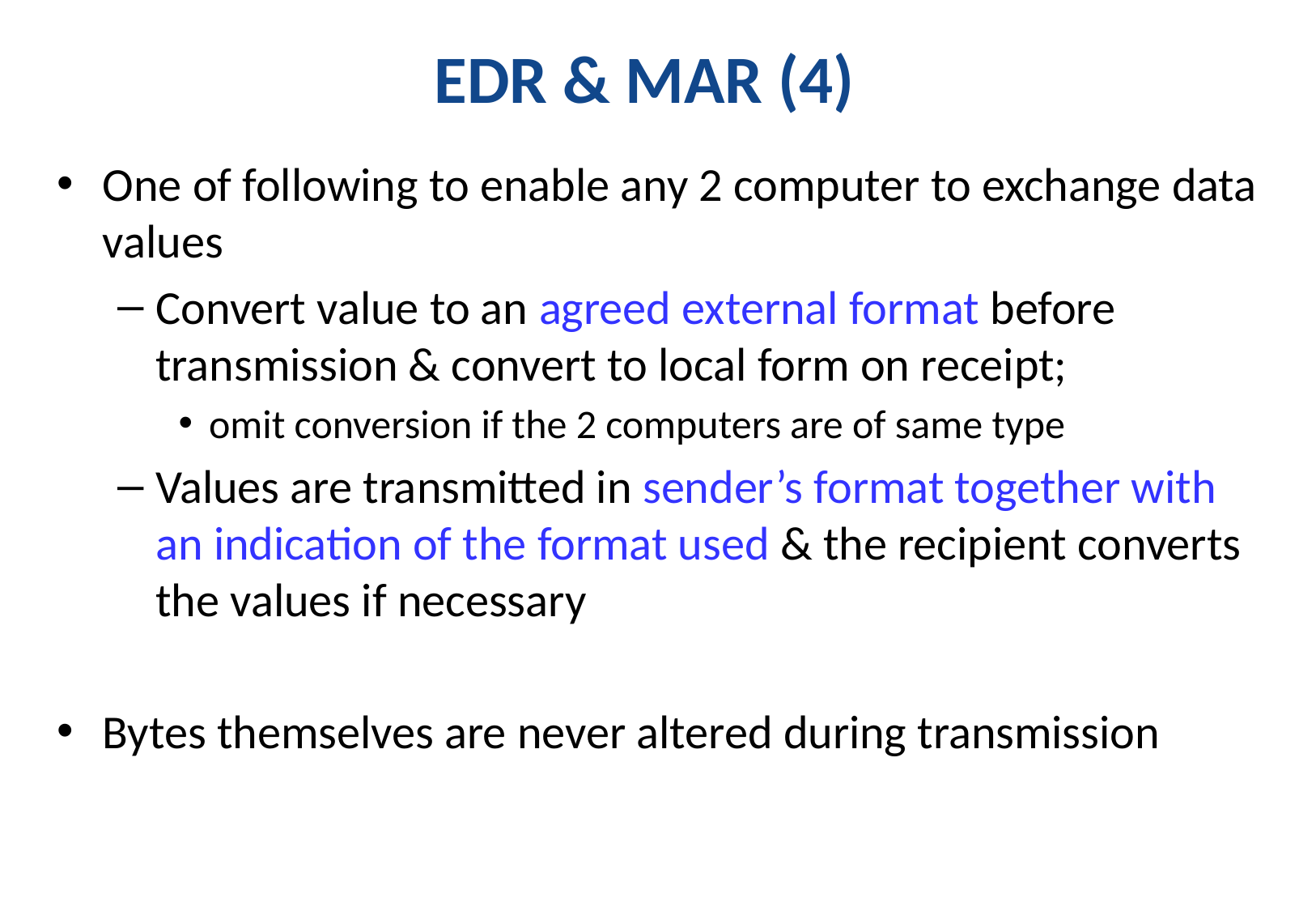

# EDR & MAR (4)
One of following to enable any 2 computer to exchange data values
Convert value to an agreed external format before transmission & convert to local form on receipt;
omit conversion if the 2 computers are of same type
Values are transmitted in sender’s format together with an indication of the format used & the recipient converts the values if necessary

Bytes themselves are never altered during transmission